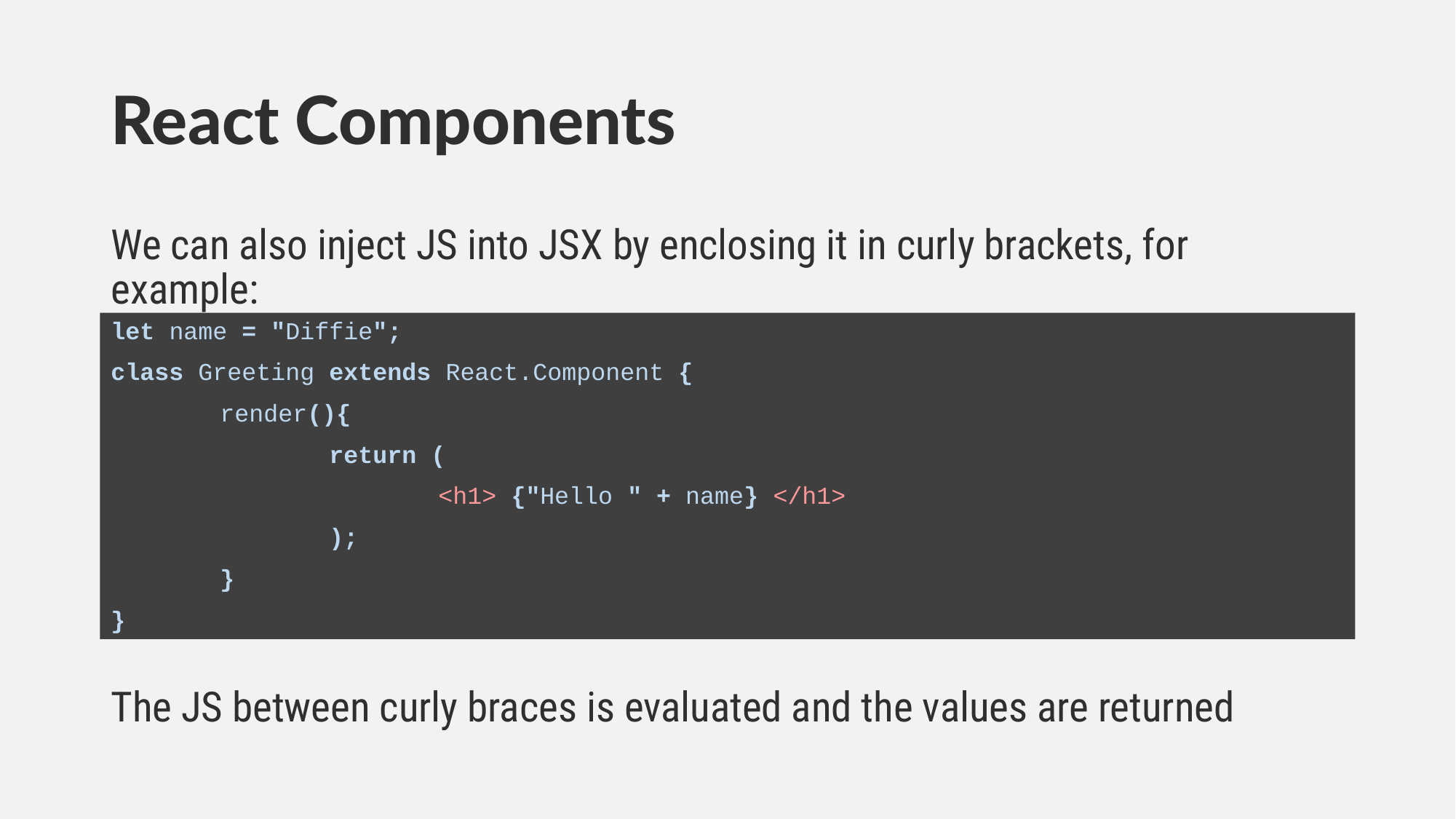

# React Components
We can also inject JS into JSX by enclosing it in curly brackets, for example:

The JS between curly braces is evaluated and the values are returned

let name = "Diffie";
class Greeting extends React.Component {
	render(){
		return (
			<h1> {"Hello " + name} </h1>
		);
	}
}